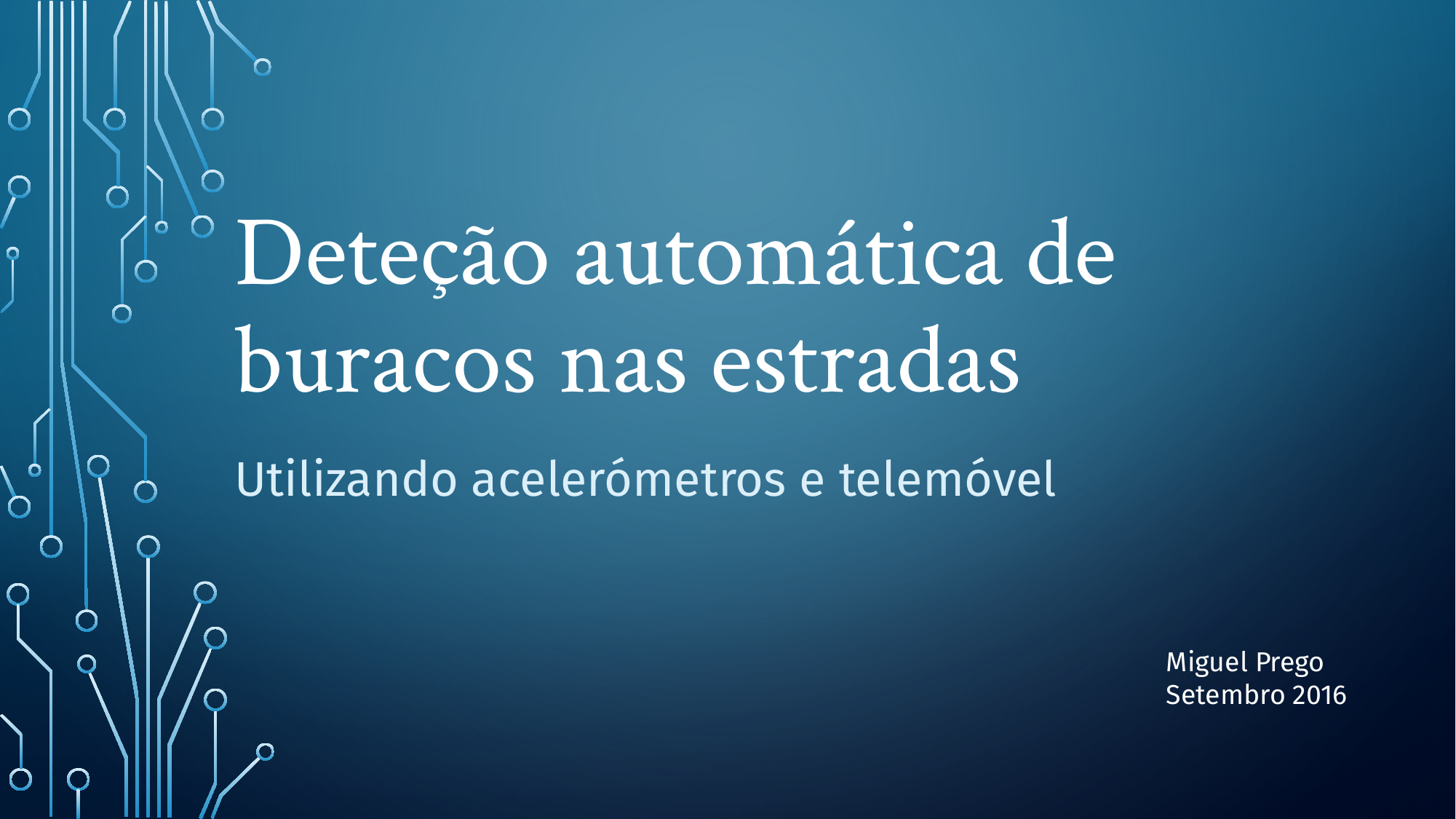

# Deteção automática de buracos nas estradas
Utilizando acelerómetros e telemóvel
Miguel Prego
Setembro 2016